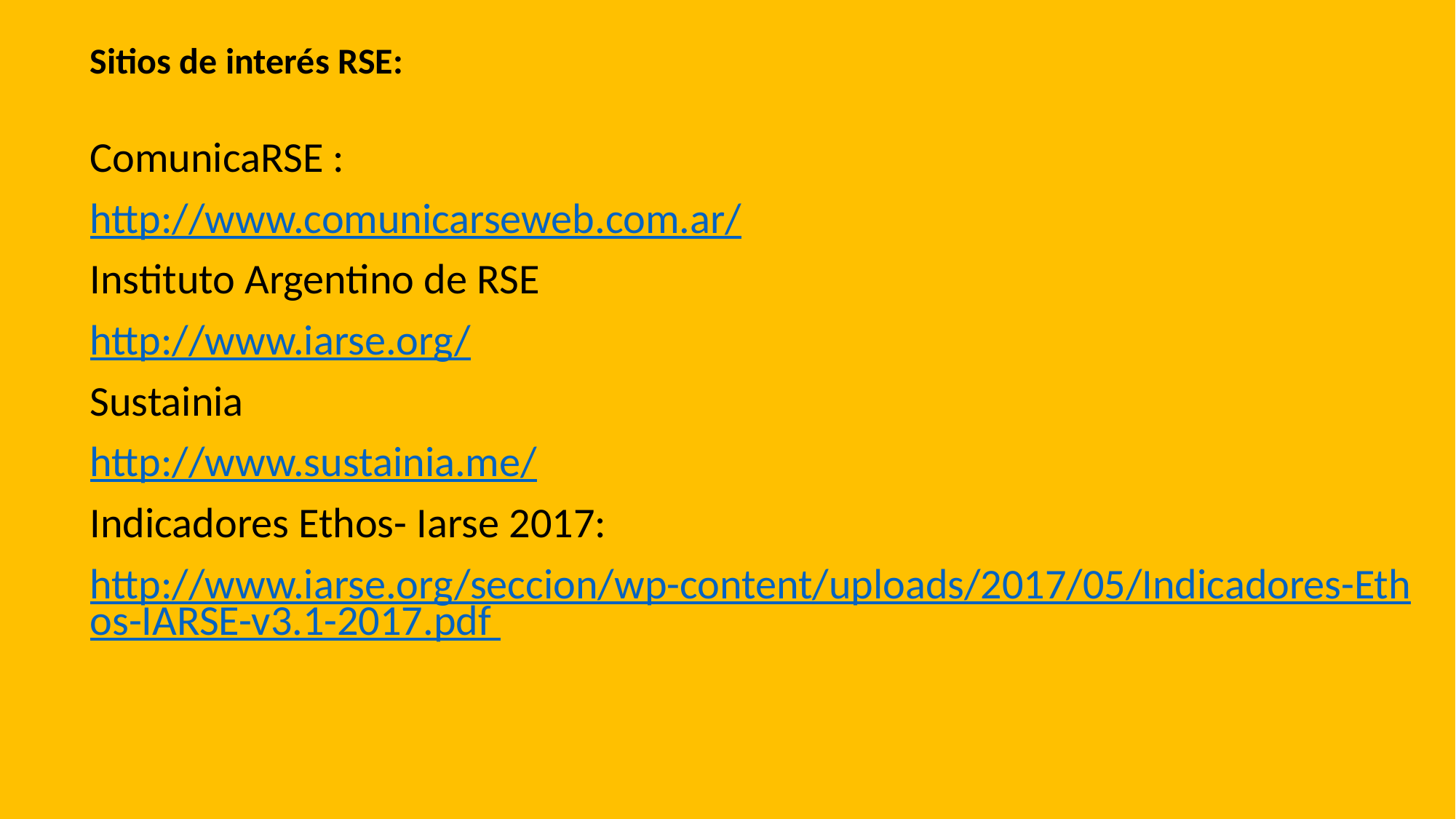

Sitios de interés RSE:
ComunicaRSE :
http://www.comunicarseweb.com.ar/
Instituto Argentino de RSE
http://www.iarse.org/
Sustainia
http://www.sustainia.me/
Indicadores Ethos- Iarse 2017:
http://www.iarse.org/seccion/wp-content/uploads/2017/05/Indicadores-Ethos-IARSE-v3.1-2017.pdf